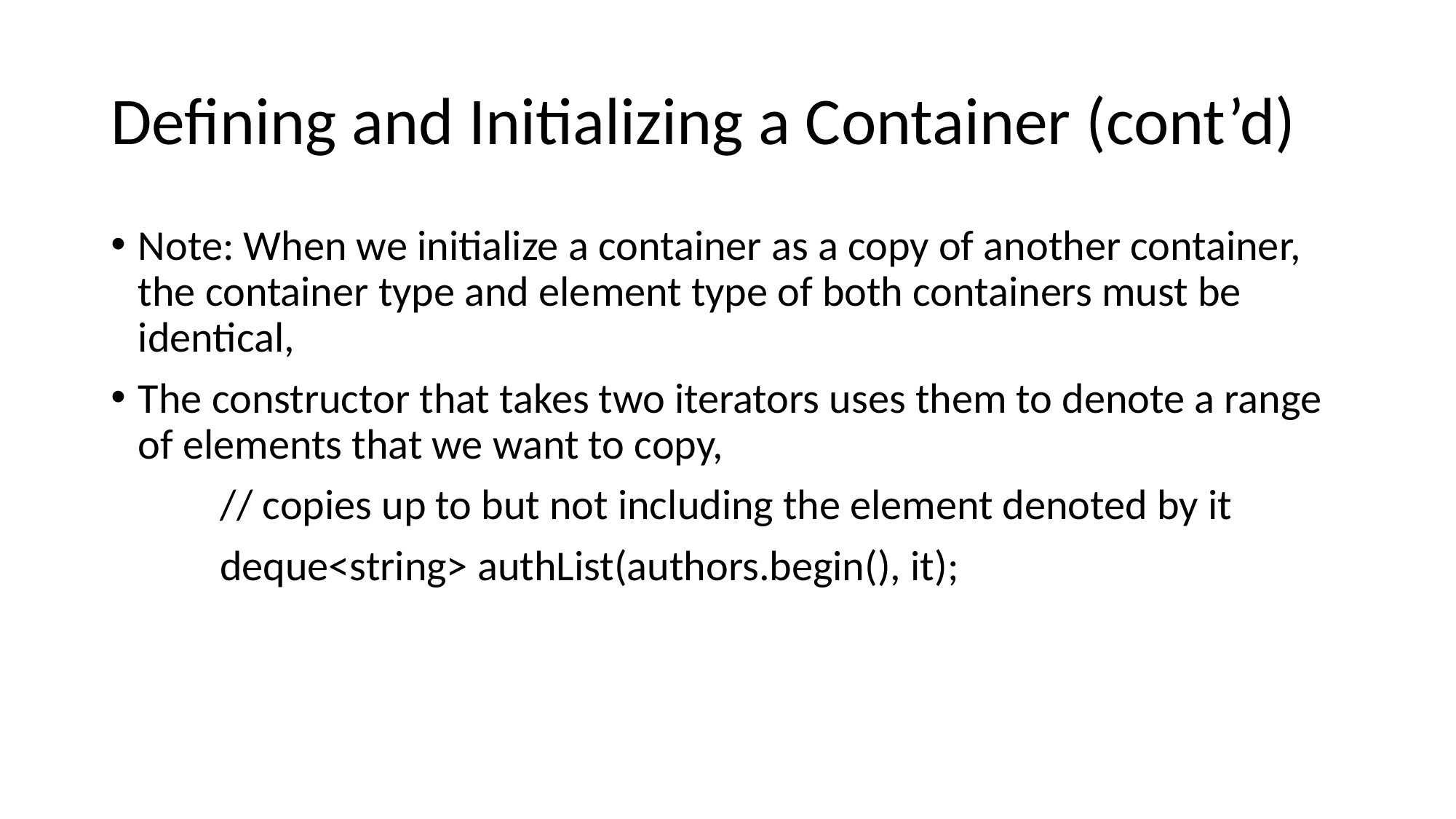

# Defining and Initializing a Container (cont’d)
Note: When we initialize a container as a copy of another container, the container type and element type of both containers must be identical,
The constructor that takes two iterators uses them to denote a range of elements that we want to copy,
	// copies up to but not including the element denoted by it
	deque<string> authList(authors.begin(), it);